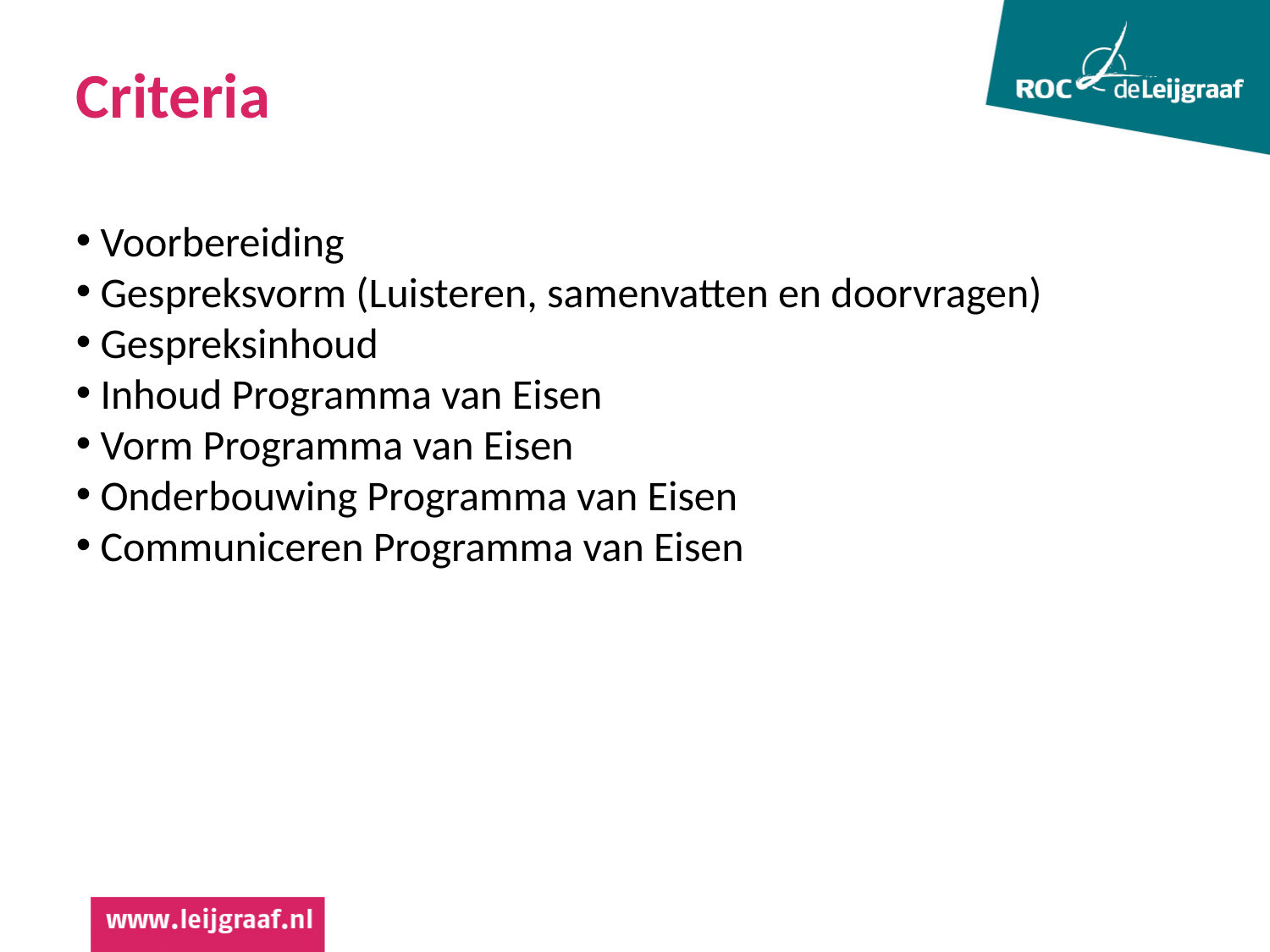

Criteria

 Voorbereiding
 Gespreksvorm (Luisteren, samenvatten en doorvragen)
 Gespreksinhoud
 Inhoud Programma van Eisen
 Vorm Programma van Eisen
 Onderbouwing Programma van Eisen
 Communiceren Programma van Eisen